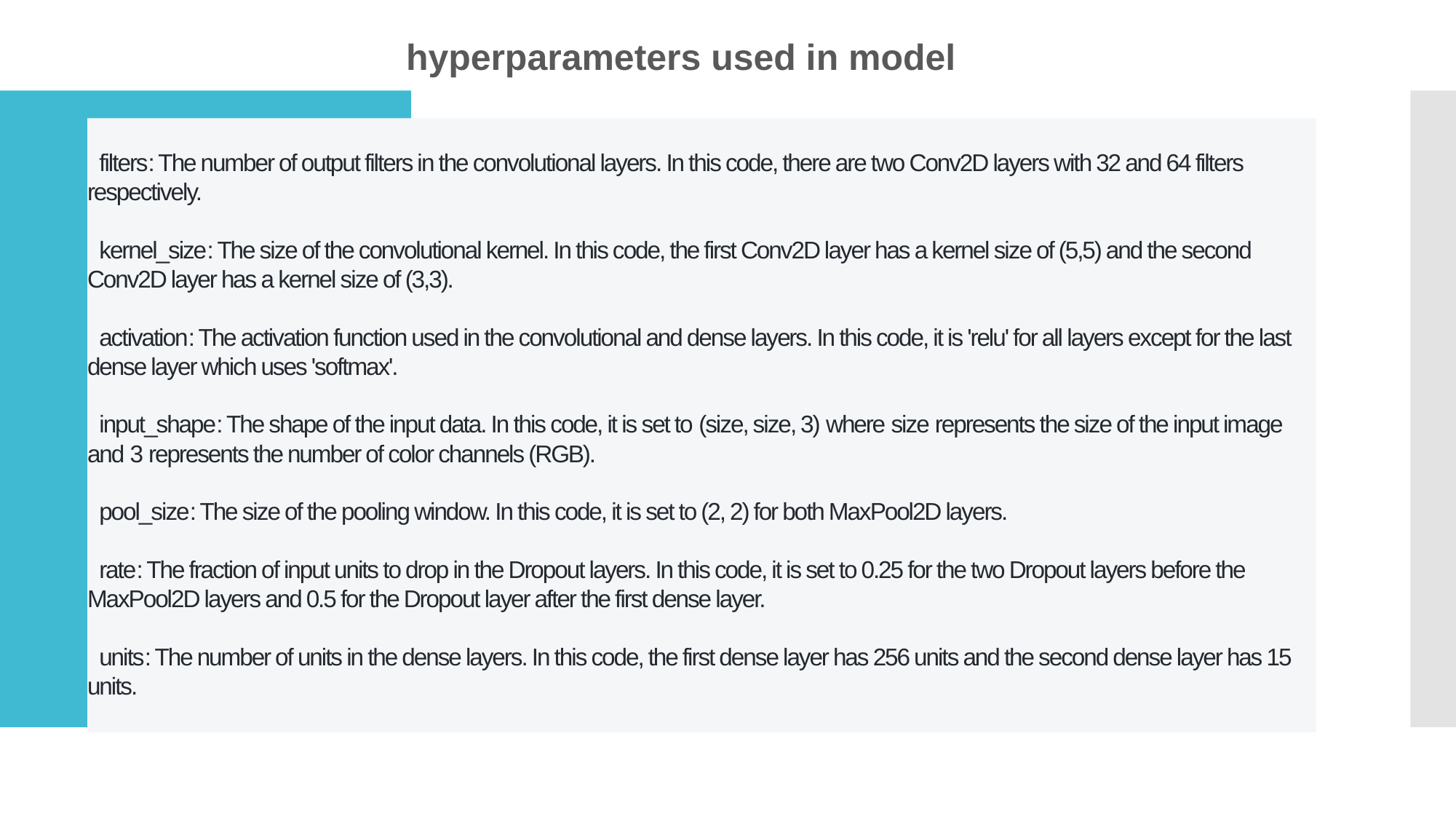

hyperparameters used in model
# filters: The number of output filters in the convolutional layers. In this code, there are two Conv2D layers with 32 and 64 filters respectively.
  kernel_size: The size of the convolutional kernel. In this code, the first Conv2D layer has a kernel size of (5,5) and the second Conv2D layer has a kernel size of (3,3).
  activation: The activation function used in the convolutional and dense layers. In this code, it is 'relu' for all layers except for the last dense layer which uses 'softmax'.
  input_shape: The shape of the input data. In this code, it is set to (size, size, 3) where size represents the size of the input image     and 3 represents the number of color channels (RGB).
  pool_size: The size of the pooling window. In this code, it is set to (2, 2) for both MaxPool2D layers.
  rate: The fraction of input units to drop in the Dropout layers. In this code, it is set to 0.25 for the two Dropout layers before the MaxPool2D layers and 0.5 for the Dropout layer after the first dense layer.
  units: The number of units in the dense layers. In this code, the first dense layer has 256 units and the second dense layer has 15 units.